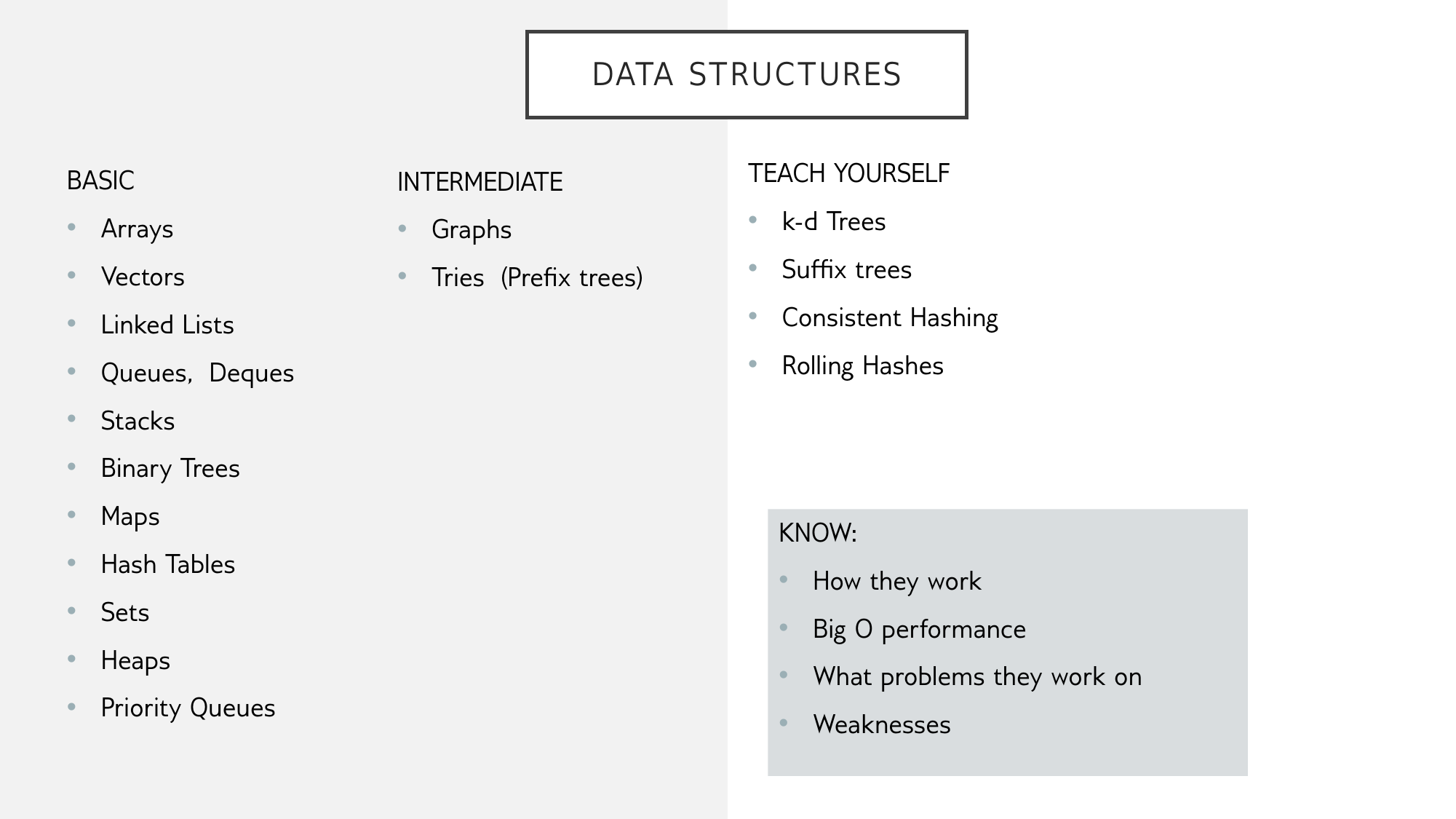

Data Structures
TEACH YOURSELF
k-d Trees
Suffix trees
Consistent Hashing
Rolling Hashes

BASIC
Arrays
Vectors
Linked Lists
Queues,  Deques
Stacks
Binary Trees
Maps
Hash Tables
Sets
Heaps
Priority Queues
INTERMEDIATE
Graphs
Tries  (Prefix trees)

KNOW:
How they work
Big O performance
What problems they work on
Weaknesses